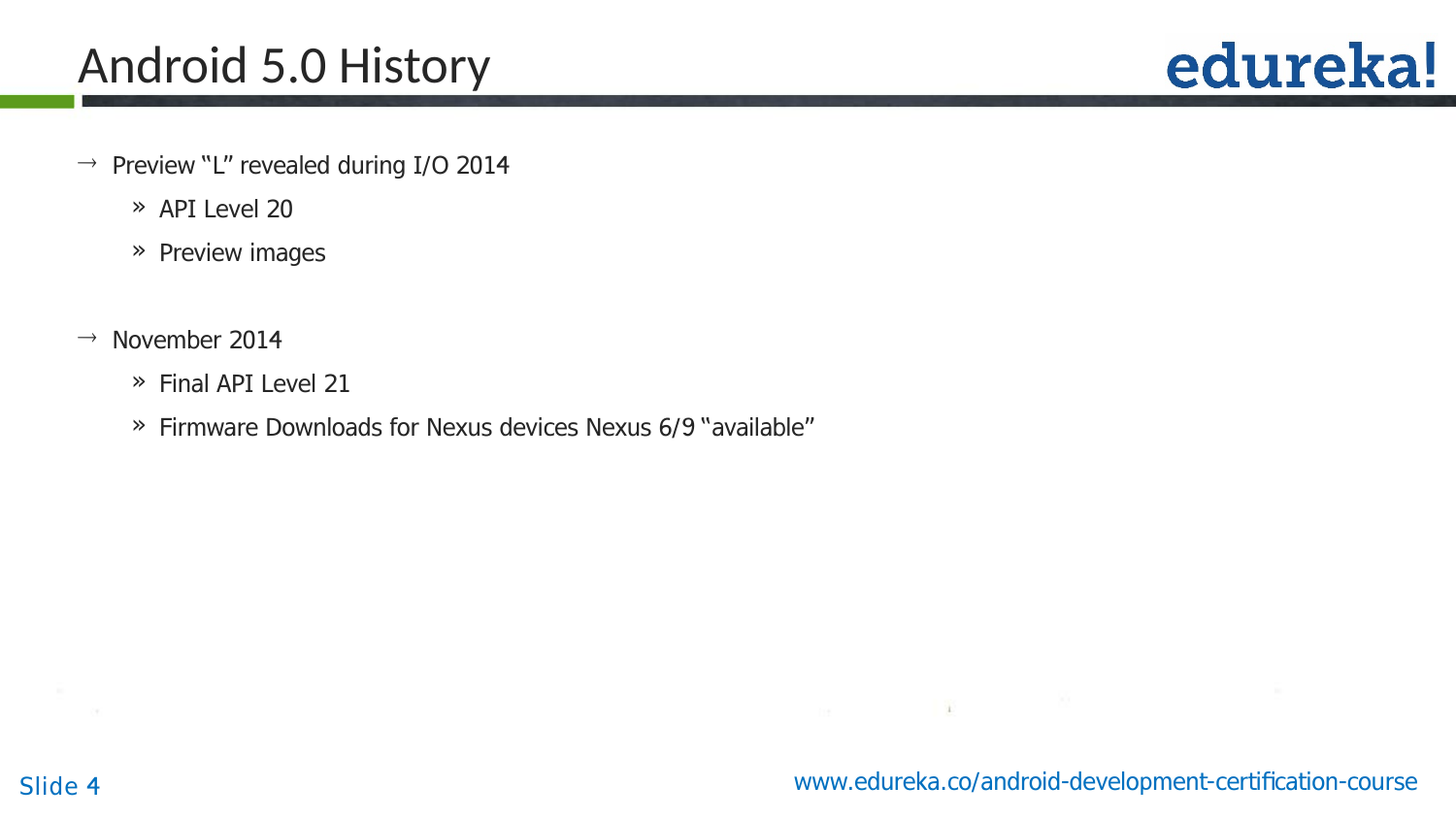

Android 5.0 History
 Preview “L” revealed during I/O 2014
API Level 20
Preview images

 November 2014
Final API Level 21
Firmware Downloads for Nexus devices Nexus 6/9 “available”